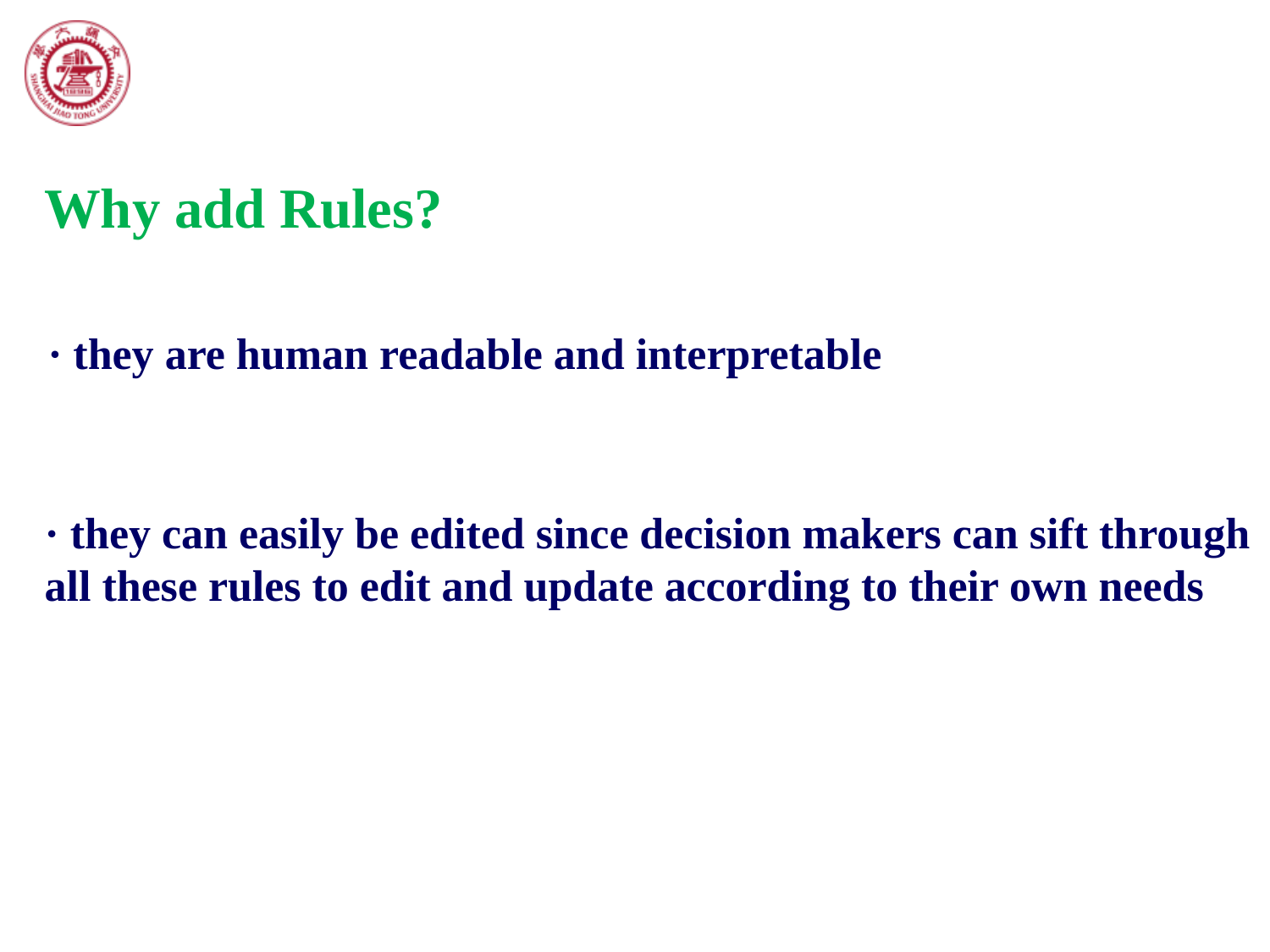

Why add Rules?

· they are human readable and interpretable
· they can easily be edited since decision makers can sift through
all these rules to edit and update according to their own needs